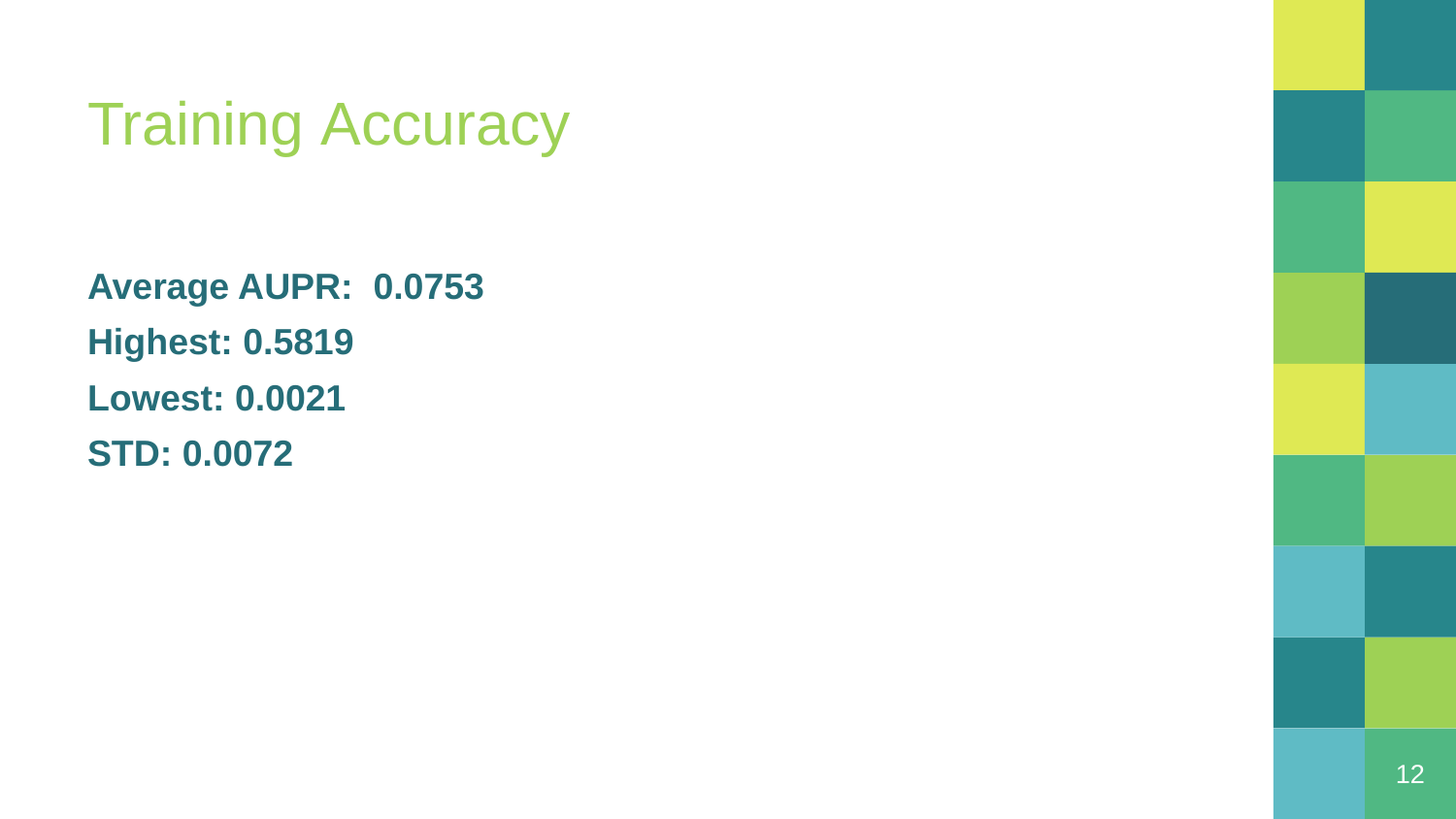

# Training Accuracy
Average AUPR:  0.0753
Highest: 0.5819
Lowest: 0.0021
STD: 0.0072
12